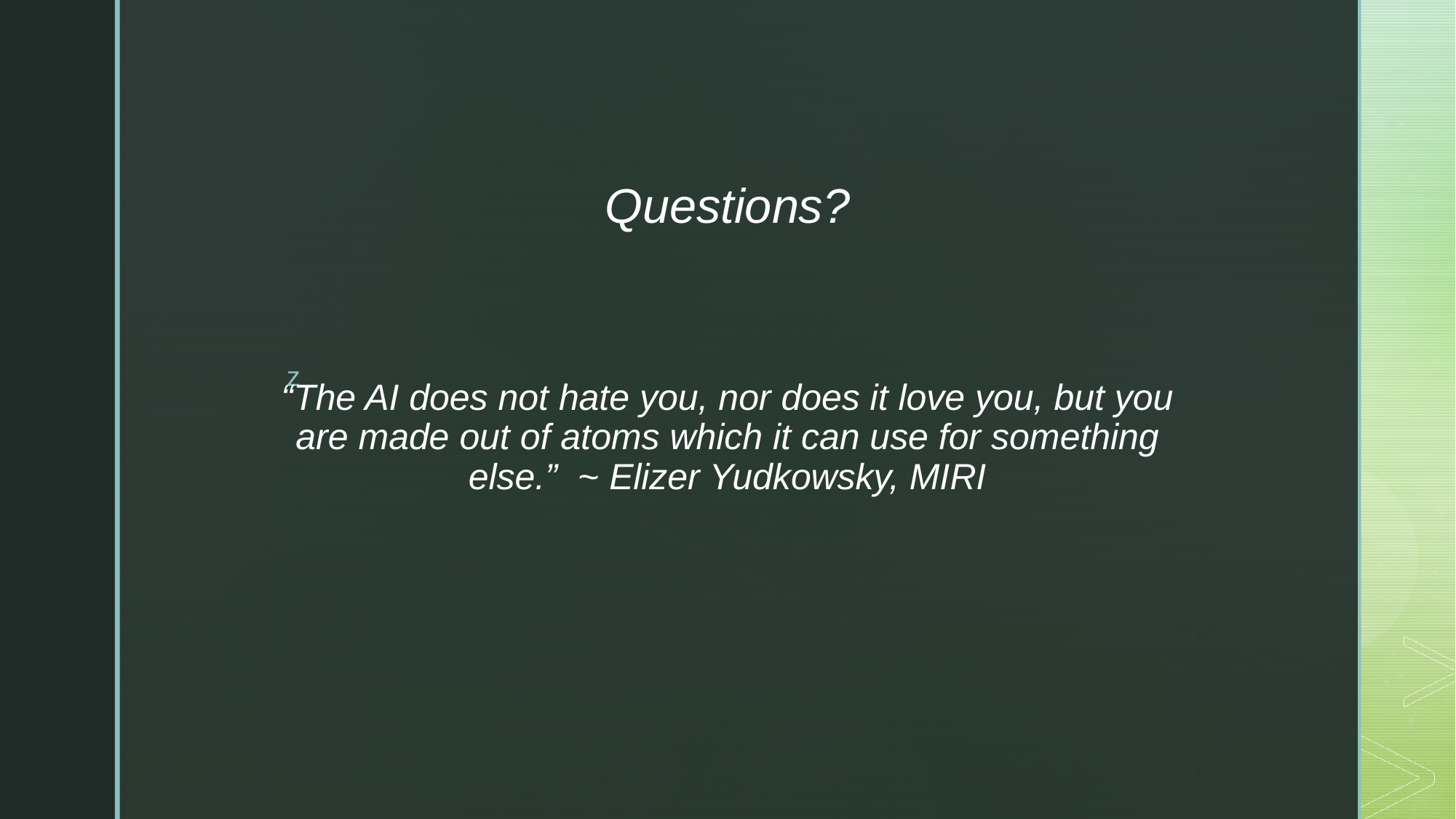

Questions?
# “The AI does not hate you, nor does it love you, but you are made out of atoms which it can use for something else.”  ~ Elizer Yudkowsky, MIRI